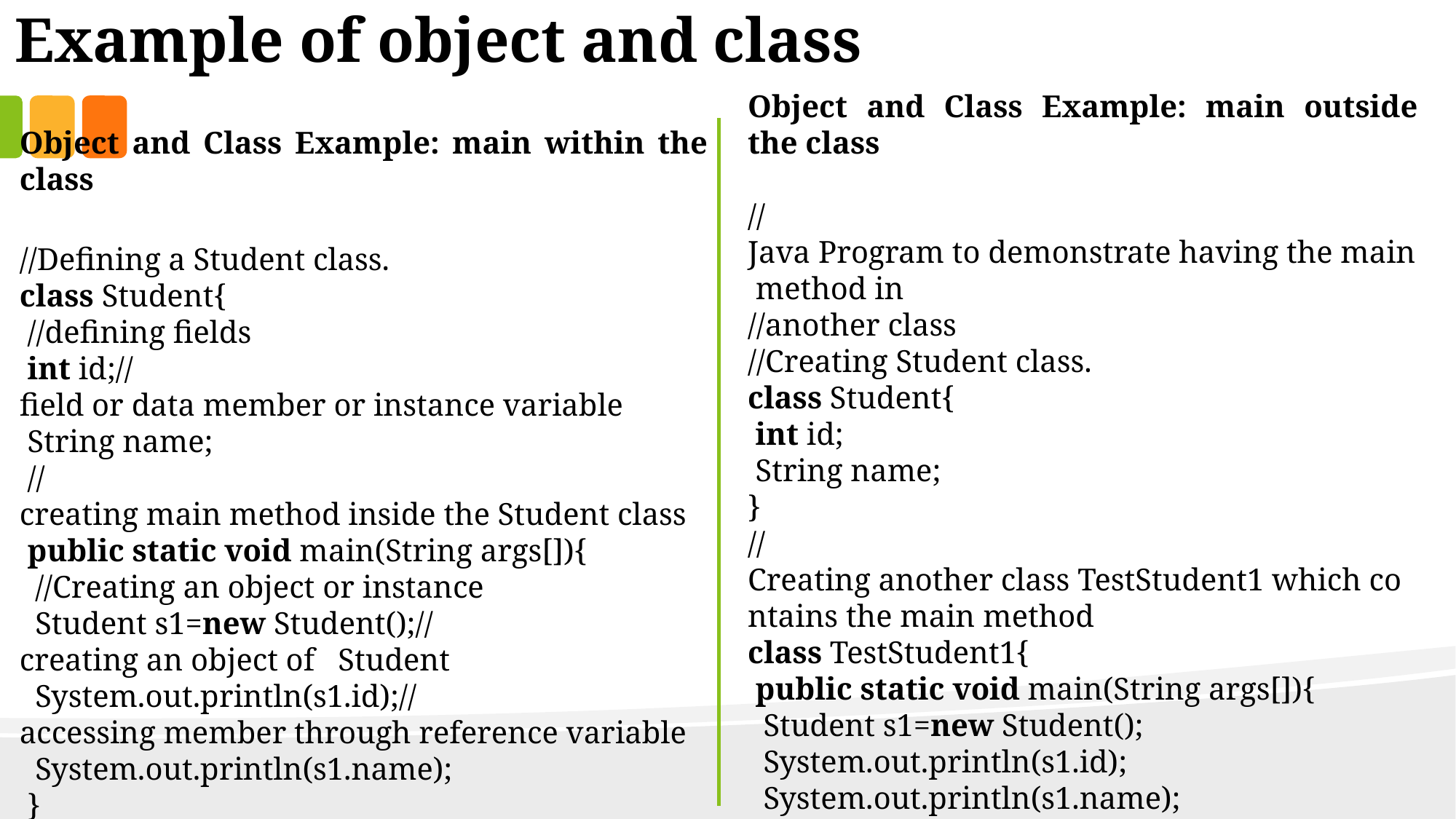

Example of object and class
Object and Class Example: main outside the class

//Java Program to demonstrate having the main method in
//another class
//Creating Student class.
class Student{
 int id;
 String name;
}
//Creating another class TestStudent1 which contains the main method
class TestStudent1{
 public static void main(String args[]){
  Student s1=new Student();
  System.out.println(s1.id);
  System.out.println(s1.name);
 }
}

Object and Class Example: main within the class

//Defining a Student class.
class Student{
 //defining fields
 int id;//field or data member or instance variable
 String name;
 //creating main method inside the Student class
 public static void main(String args[]){
  //Creating an object or instance
  Student s1=new Student();//creating an object of   Student
  System.out.println(s1.id);//accessing member through reference variable
  System.out.println(s1.name);
 }
}